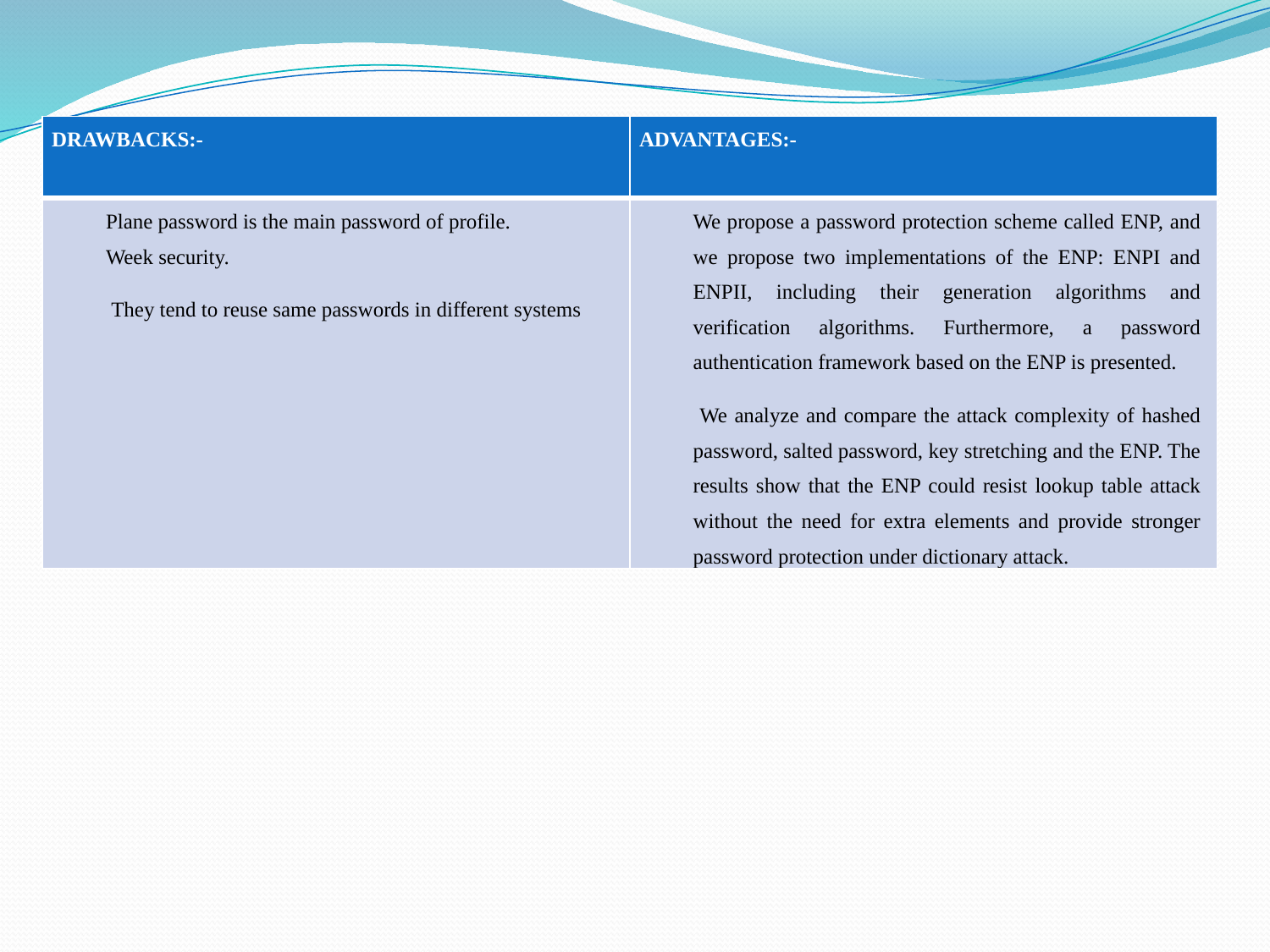

| DRAWBACKS:- | ADVANTAGES:- |
| --- | --- |
| Plane password is the main password of profile. Week security. They tend to reuse same passwords in different systems | We propose a password protection scheme called ENP, and we propose two implementations of the ENP: ENPI and ENPII, including their generation algorithms and verification algorithms. Furthermore, a password authentication framework based on the ENP is presented. We analyze and compare the attack complexity of hashed password, salted password, key stretching and the ENP. The results show that the ENP could resist lookup table attack without the need for extra elements and provide stronger password protection under dictionary attack. |